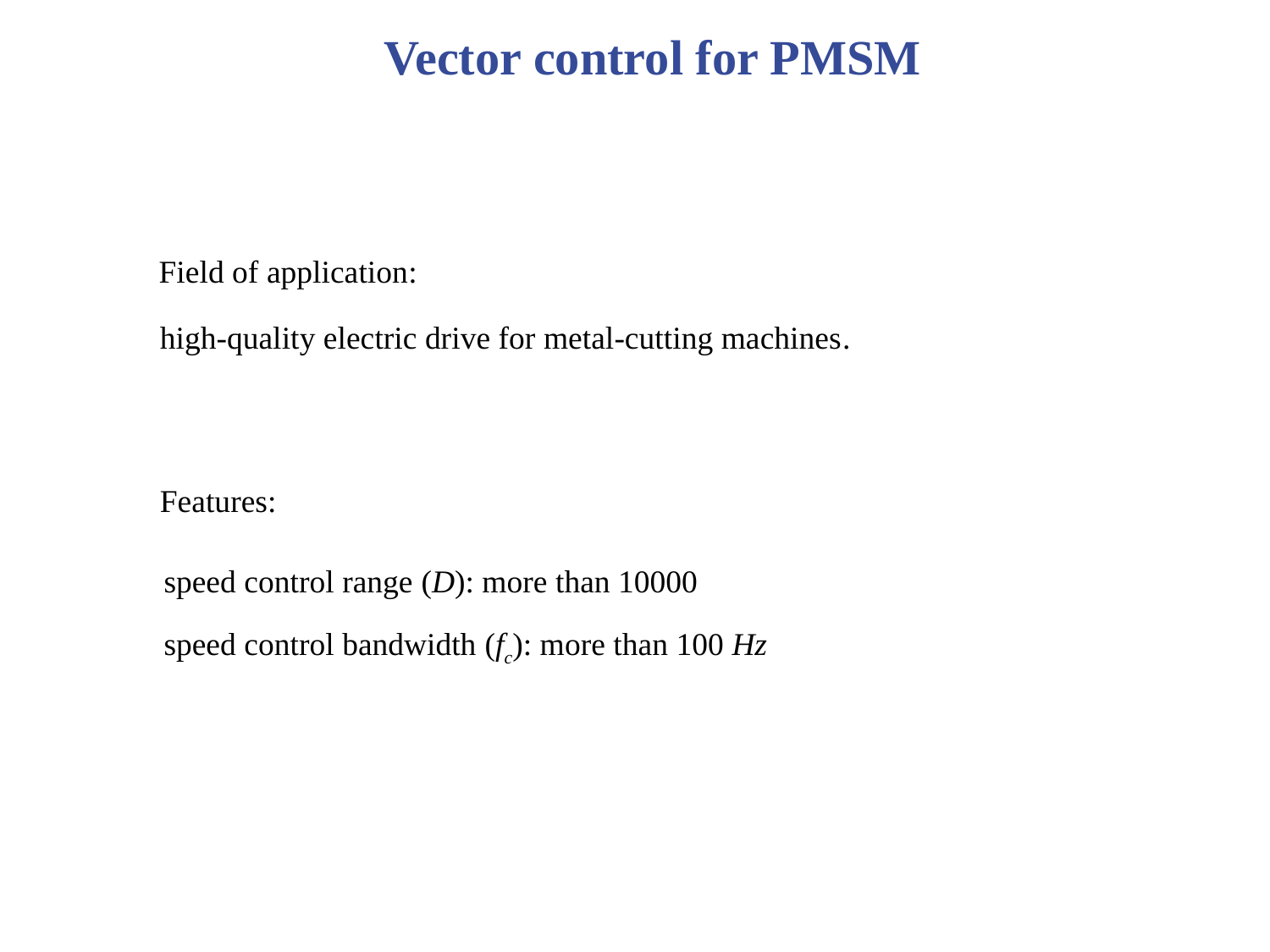

Vector control for PMSM
Field of application:
high-quality electric drive for metal-cutting machines.
Features:
speed control range (D): more than 10000
speed control bandwidth (fc): more than 100 Hz